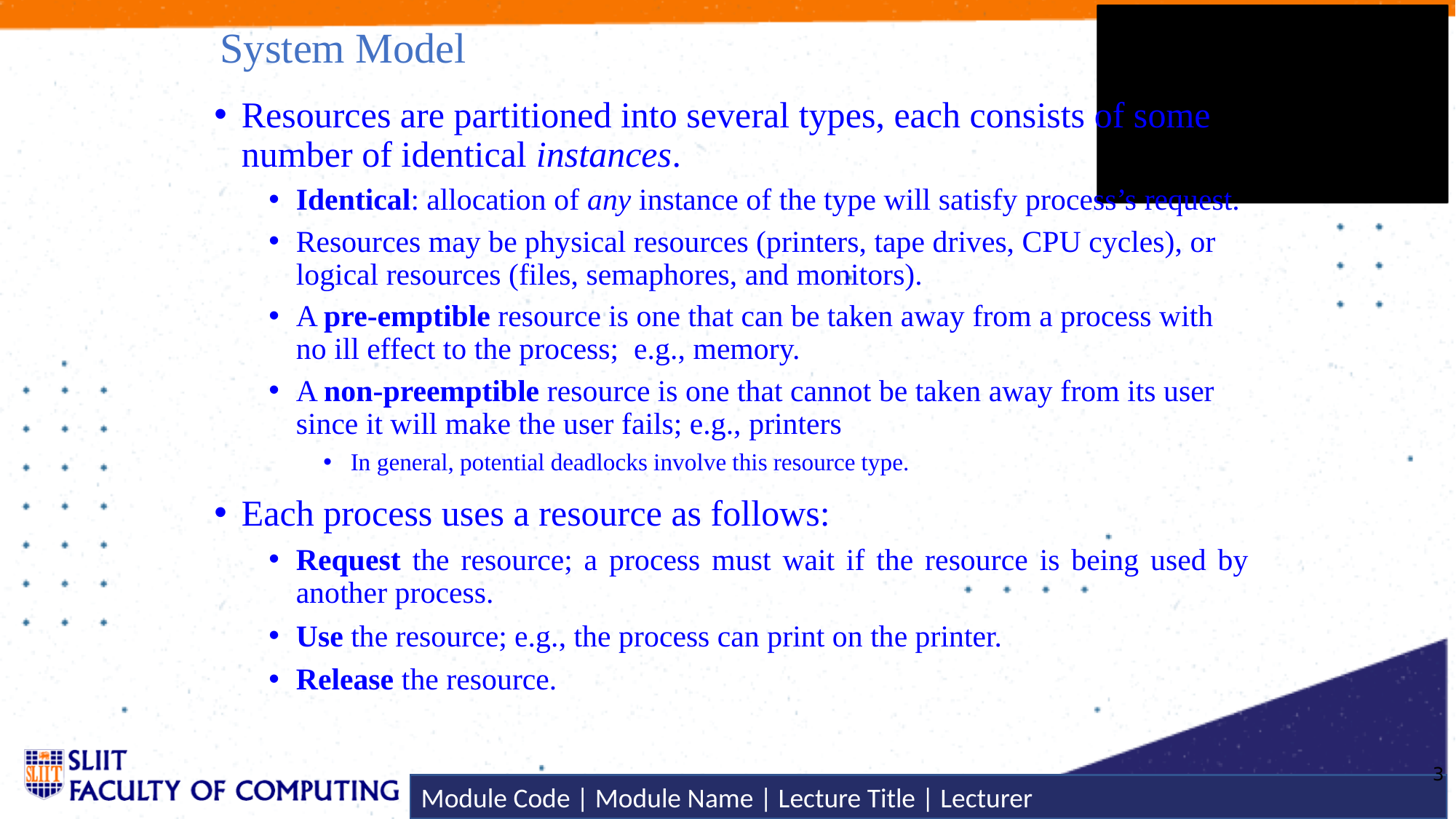

# System Model
Resources are partitioned into several types, each consists of some number of identical instances.
Identical: allocation of any instance of the type will satisfy process’s request.
Resources may be physical resources (printers, tape drives, CPU cycles), or logical resources (files, semaphores, and monitors).
A pre-emptible resource is one that can be taken away from a process with no ill effect to the process;  e.g., memory.
A non-preemptible resource is one that cannot be taken away from its user since it will make the user fails; e.g., printers
In general, potential deadlocks involve this resource type.
Each process uses a resource as follows:
Request the resource; a process must wait if the resource is being used by another process.
Use the resource; e.g., the process can print on the printer.
Release the resource.
3